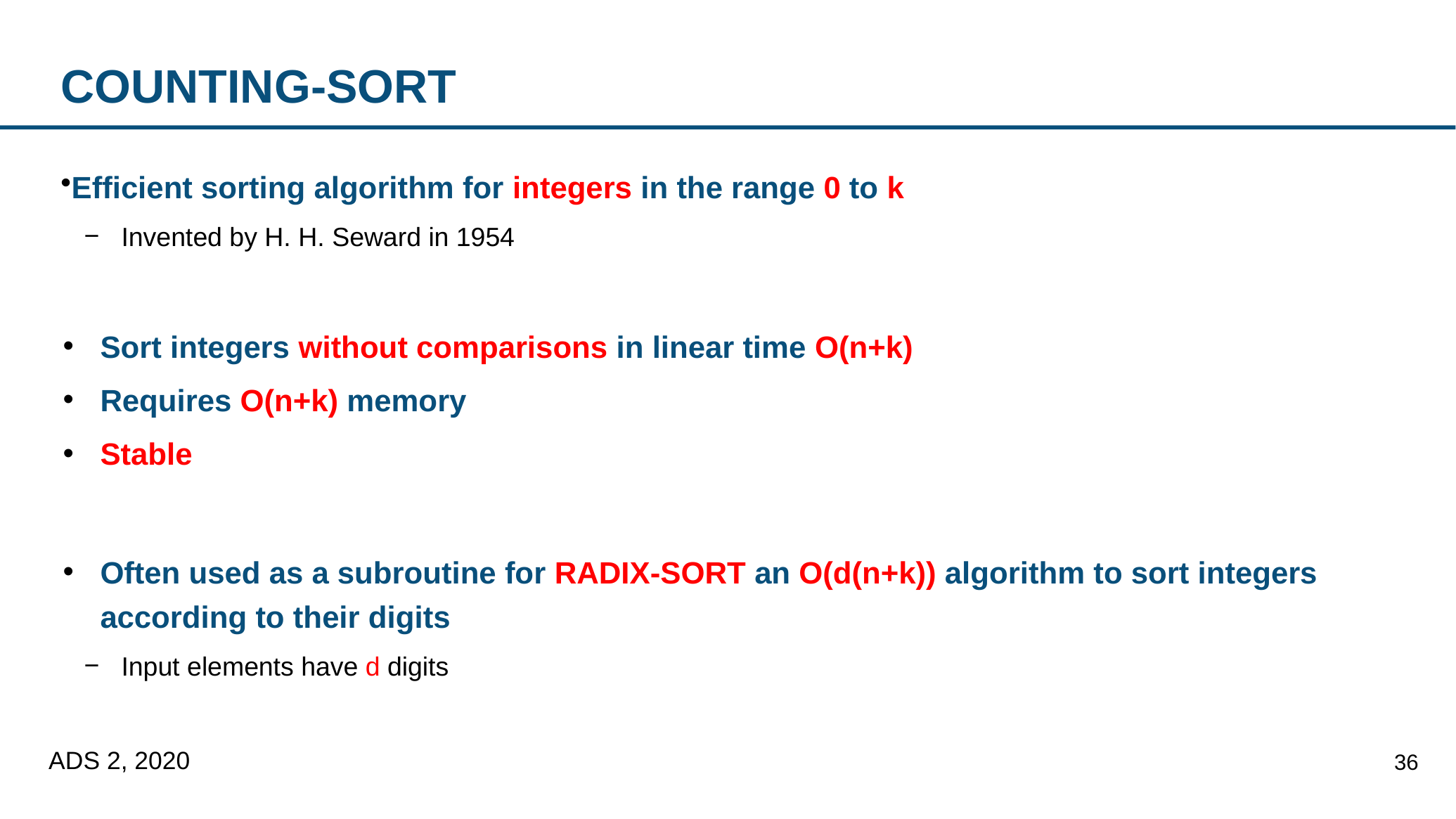

# COUNTING-SORT
Efficient sorting algorithm for integers in the range 0 to k
Invented by H. H. Seward in 1954

Sort integers without comparisons in linear time O(n+k)
Requires O(n+k) memory
Stable

Often used as a subroutine for RADIX-SORT an O(d(n+k)) algorithm to sort integers according to their digits
Input elements have d digits

ADS 2, 2020
36